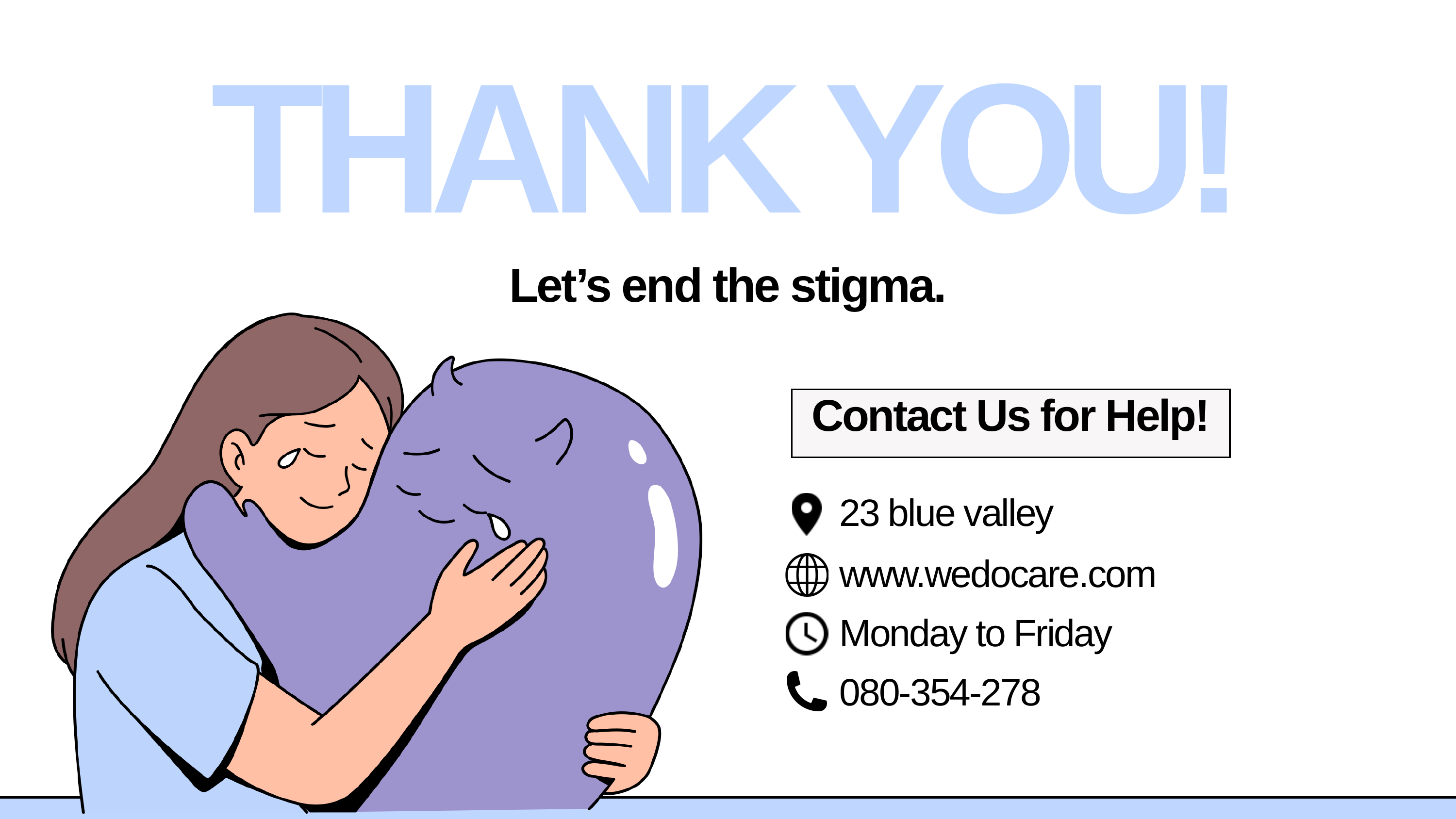

THANK YOU!
Let’s end the stigma.

Contact Us for Help!

23 blue valley

www.wedocare.com

Monday to Friday

080-354-278